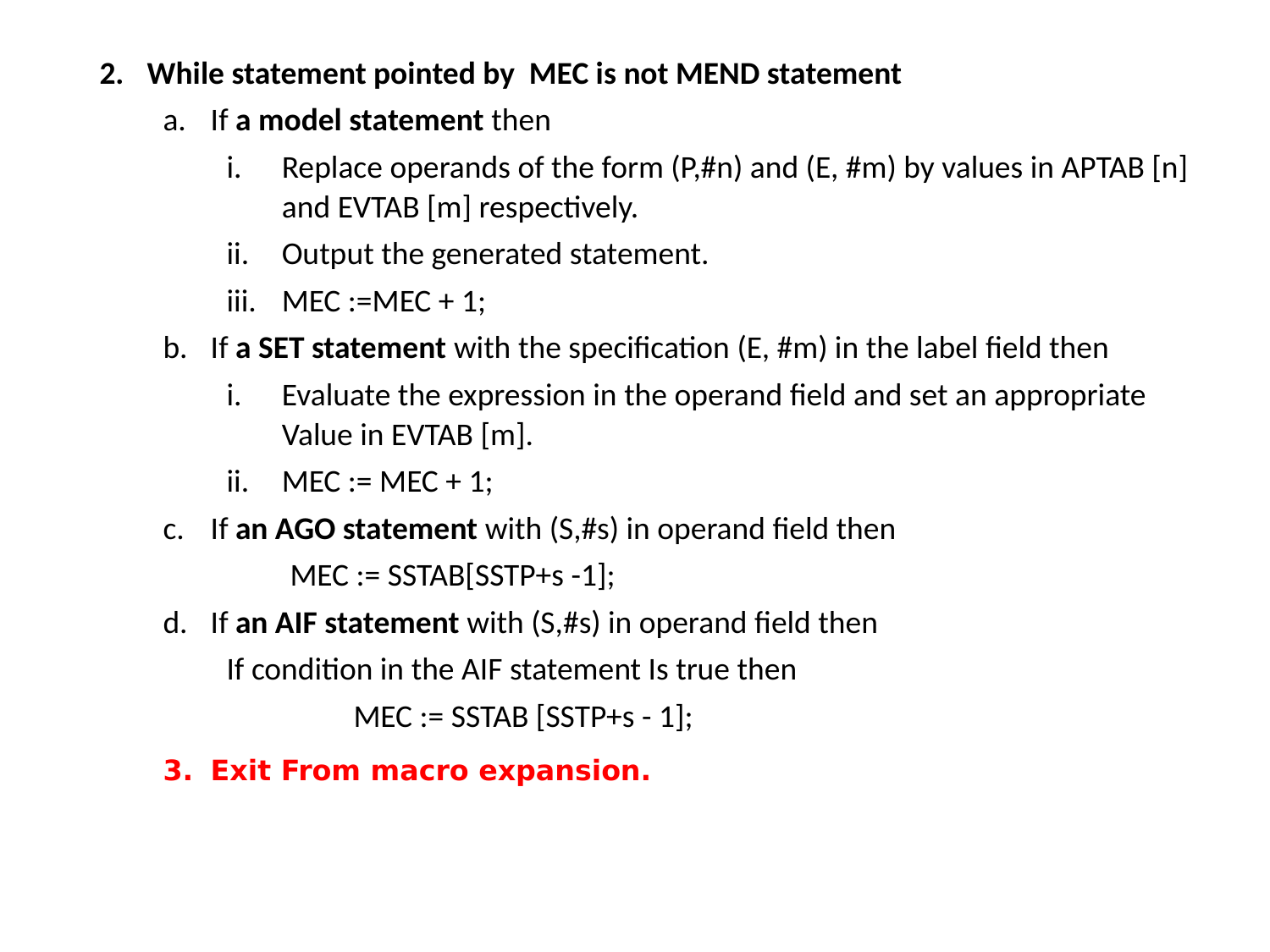

| While statement pointed by MEC is not MEND statement If a model statement then Replace operands of the form (P,#n) and (E, #m) by values in APTAB [n] and EVTAB [m] respectively. Output the generated statement. MEC :=MEC + 1; If a SET statement with the specification (E, #m) in the label field then Evaluate the expression in the operand field and set an appropriate Value in EVTAB [m]. MEC := MEC + 1; If an AGO statement with (S,#s) in operand field then MEC := SSTAB[SSTP+s -1]; If an AIF statement with (S,#s) in operand field then If condition in the AIF statement Is true then MEC := SSTAB [SSTP+s - 1]; Exit From macro expansion. |
| --- |